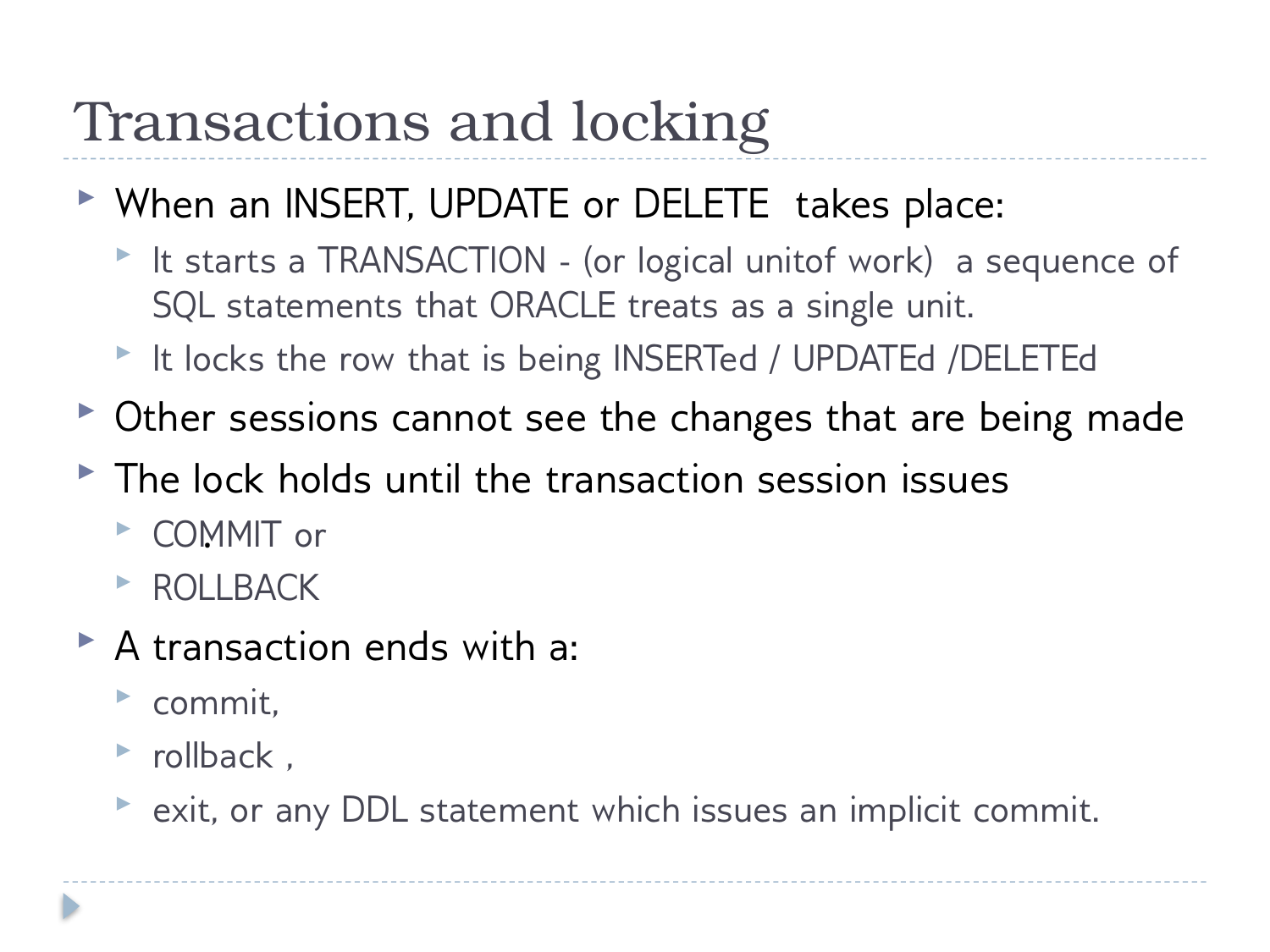

# Transactions and locking
When an INSERT, UPDATE or DELETE  takes place:
It starts a TRANSACTION - (or logical unitof work)  a sequence of SQL statements that ORACLE treats as a single unit.
It locks the row that is being INSERTed / UPDATEd /DELETEd
Other sessions cannot see the changes that are being made
The lock holds until the transaction session issues
COMMIT or
ROLLBACK
A transaction ends with a:
commit,
rollback ,
exit, or any DDL statement which issues an implicit commit.

.